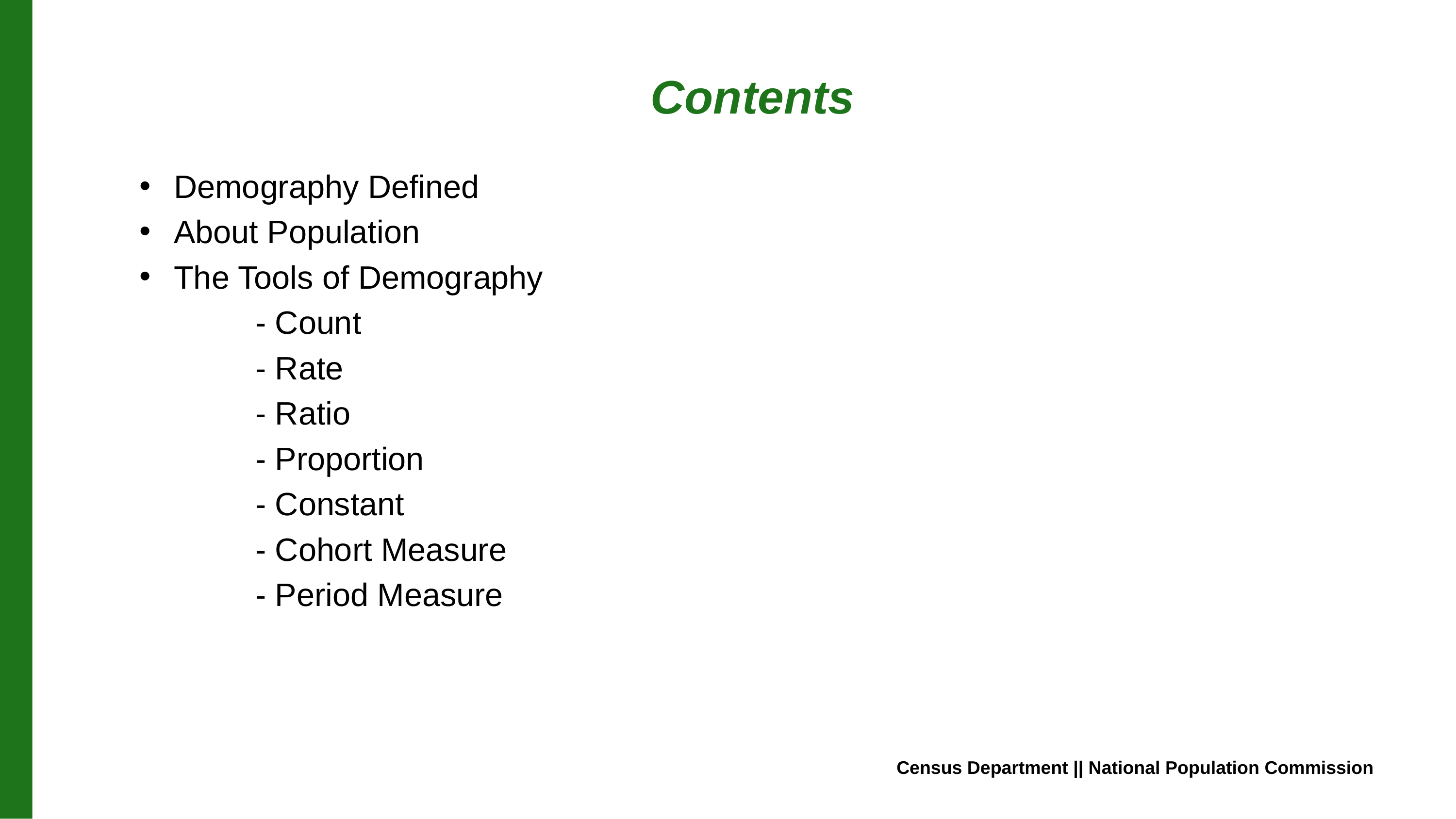

# Contents
Demography Defined
About Population
The Tools of Demography
            - Count
            - Rate
            - Ratio
            - Proportion
            - Constant
            - Cohort Measure
            - Period Measure